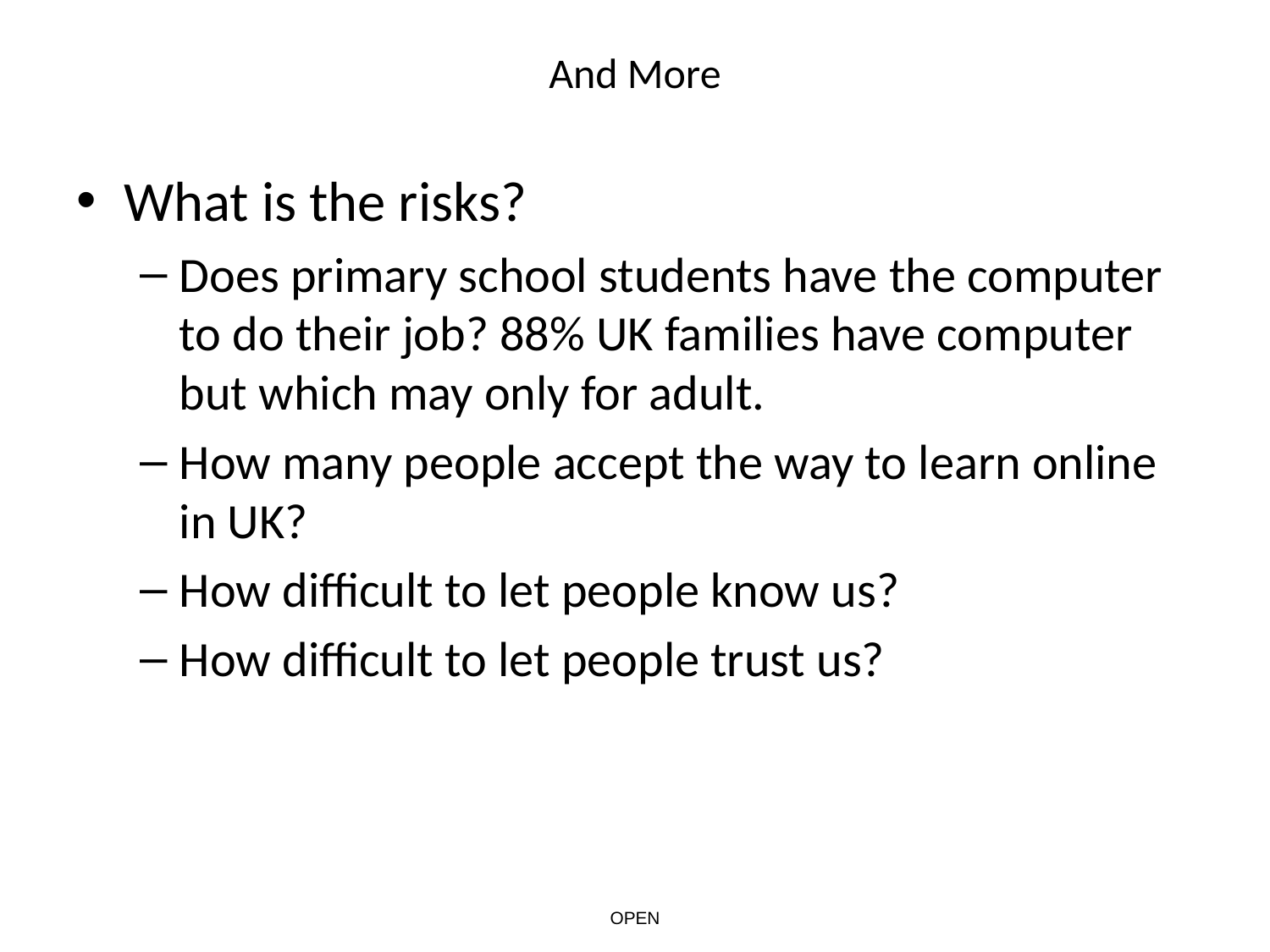

# And More
What is the risks?
Does primary school students have the computer to do their job? 88% UK families have computer but which may only for adult.
How many people accept the way to learn online in UK?
How difficult to let people know us?
How difficult to let people trust us?